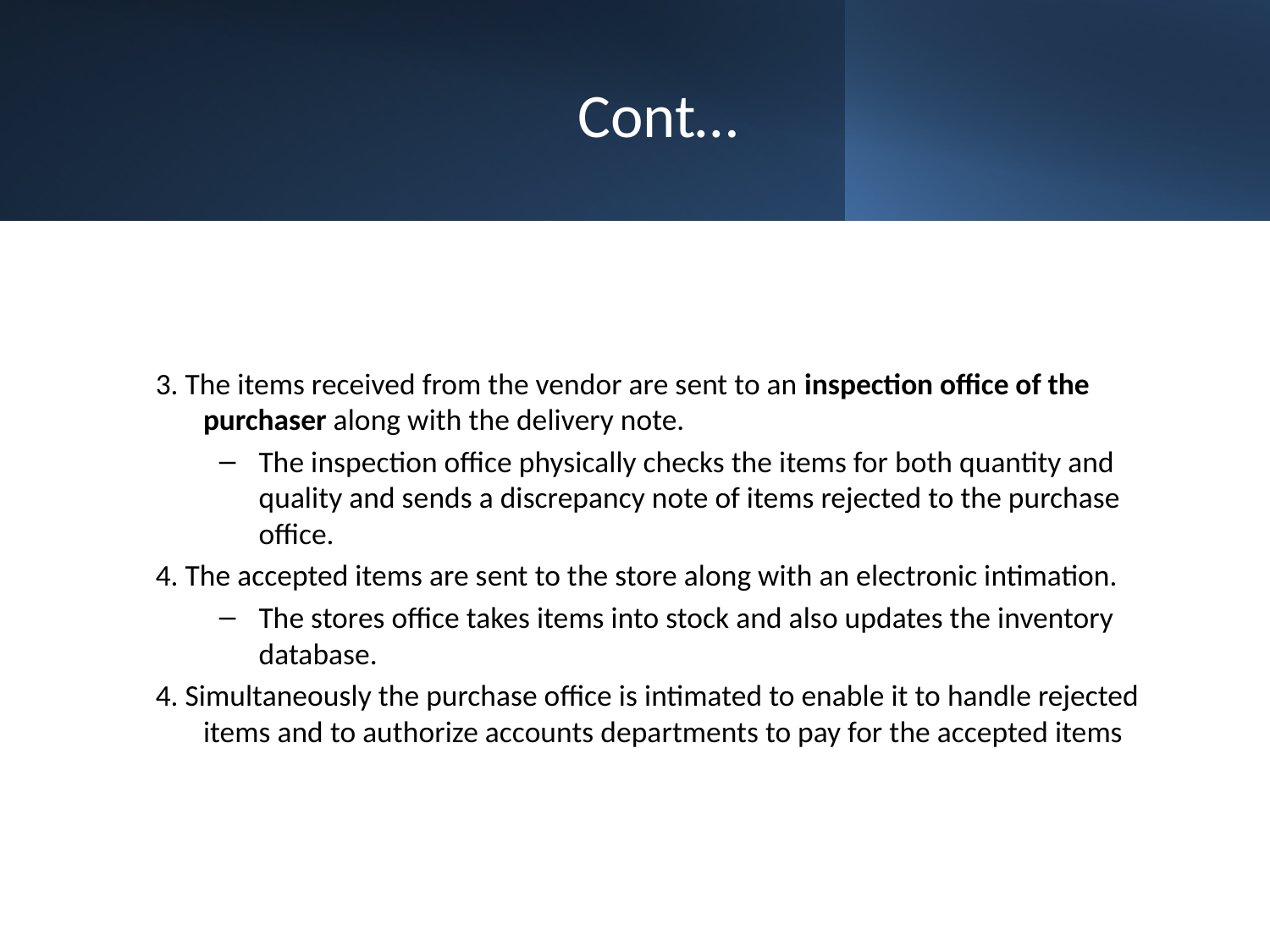

# Cont…
3. The items received from the vendor are sent to an inspection office of the purchaser along with the delivery note.
The inspection office physically checks the items for both quantity and quality and sends a discrepancy note of items rejected to the purchase office.
4. The accepted items are sent to the store along with an electronic intimation.
The stores office takes items into stock and also updates the inventory database.
4. Simultaneously the purchase office is intimated to enable it to handle rejected items and to authorize accounts departments to pay for the accepted items